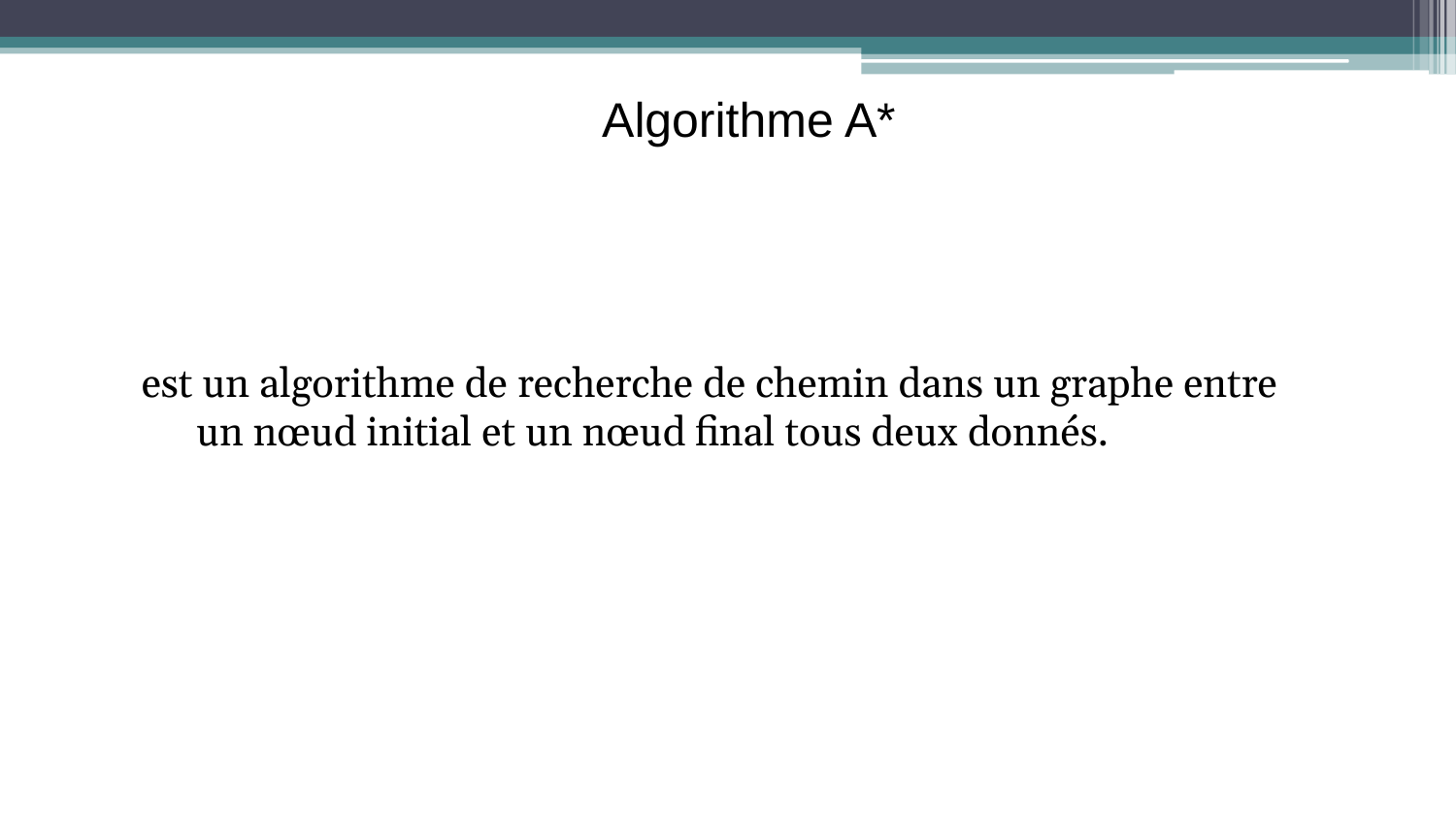

Algorithme A*
est un algorithme de recherche de chemin dans un graphe entre un nœud initial et un nœud final tous deux donnés.